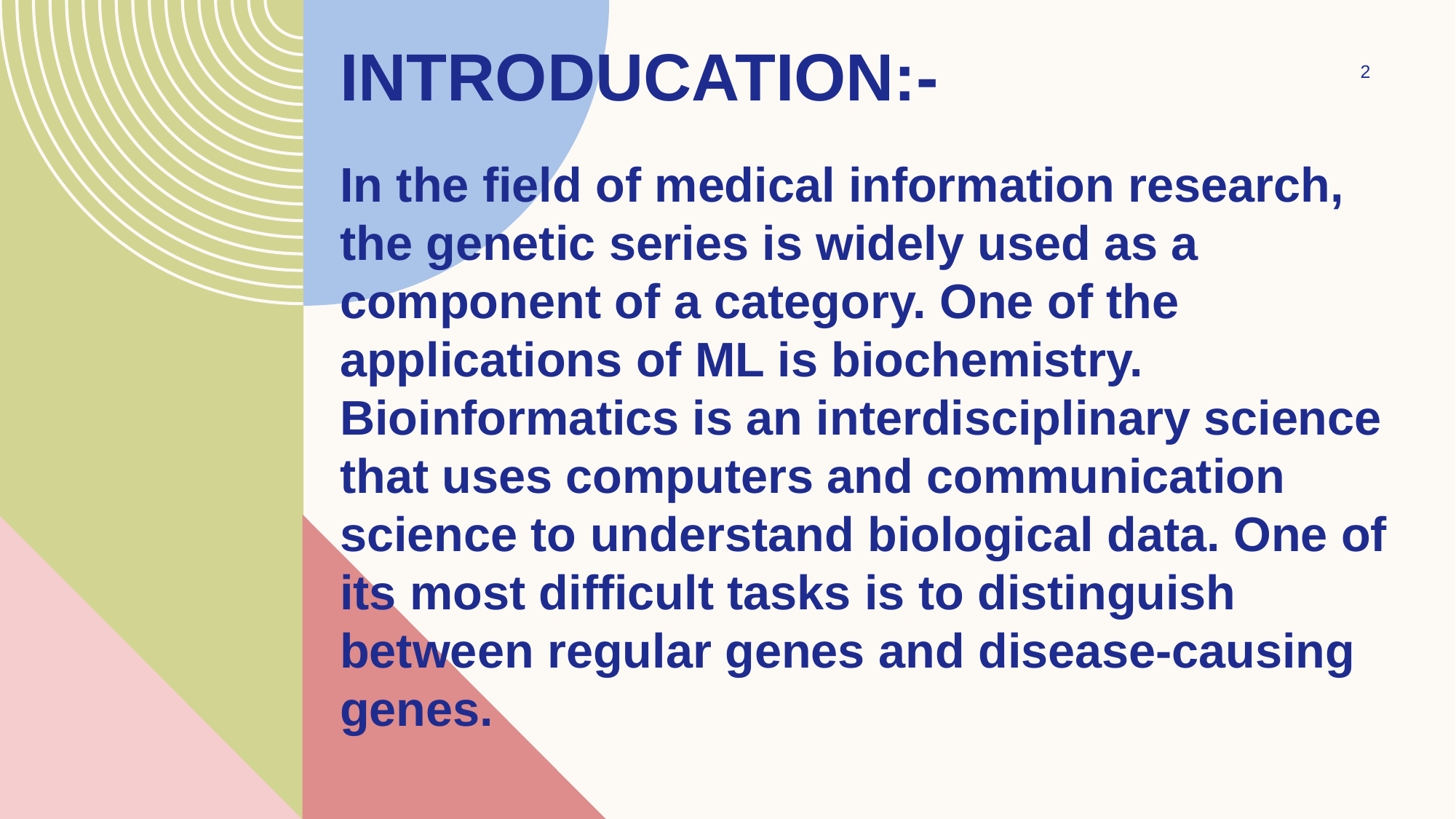

# Introducation:-
2
In the field of medical information research, the genetic series is widely used as a component of a category. One of the applications of ML is biochemistry. Bioinformatics is an interdisciplinary science that uses computers and communication science to understand biological data. One of its most difficult tasks is to distinguish between regular genes and disease-causing genes.